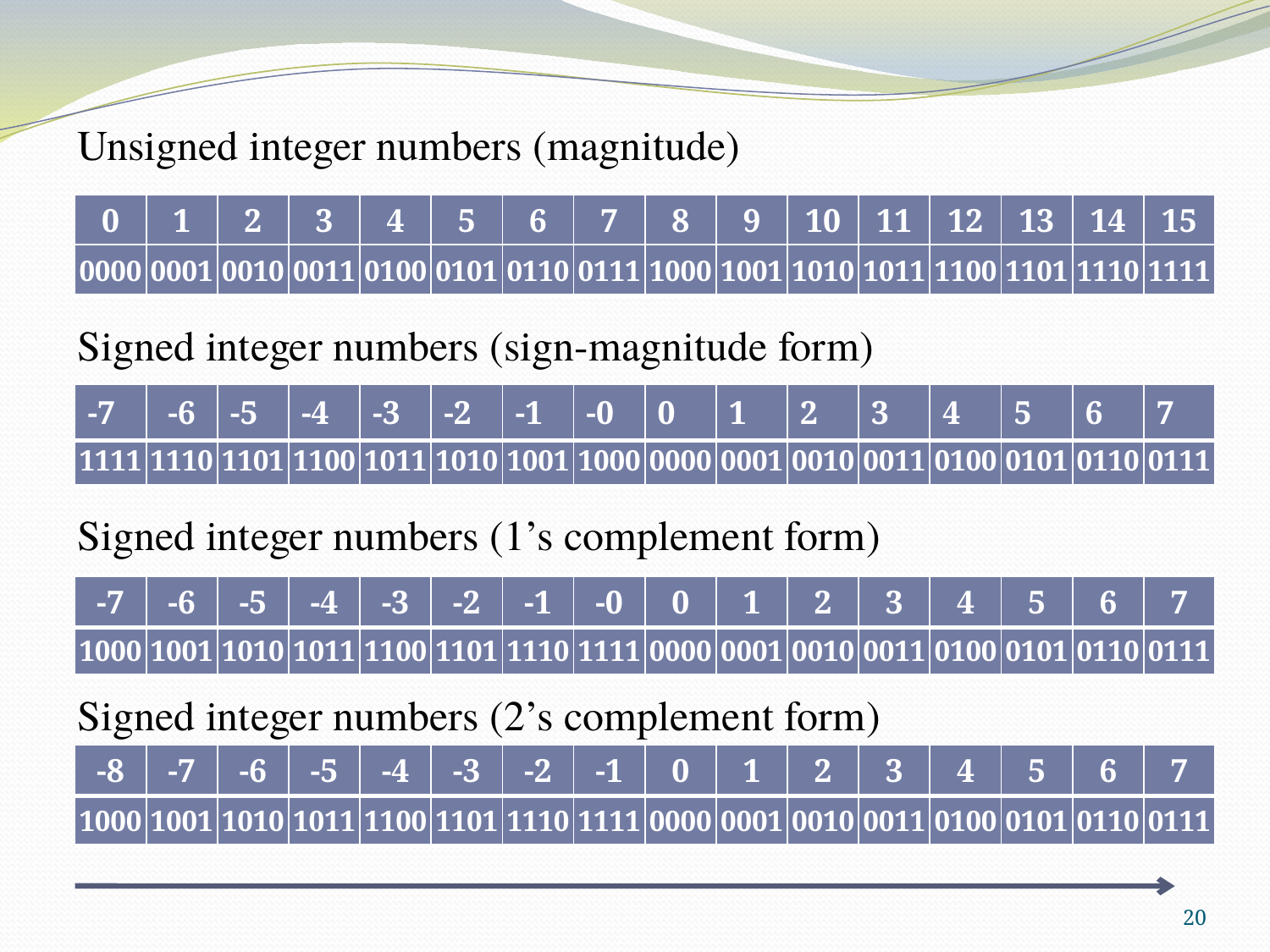

Unsigned integer numbers (magnitude)
| 0 | 1 | 2 | 3 | 4 | 5 | 6 | 7 | 8 | 9 | 10 | 11 | 12 | 13 | 14 | 15 |
| --- | --- | --- | --- | --- | --- | --- | --- | --- | --- | --- | --- | --- | --- | --- | --- |
| 0000 | 0001 | 0010 | 0011 | 0100 | 0101 | 0110 | 0111 | 1000 | 1001 | 1010 | 1011 | 1100 | 1101 | 1110 | 1111 |
| --- | --- | --- | --- | --- | --- | --- | --- | --- | --- | --- | --- | --- | --- | --- | --- |
Signed integer numbers (sign-magnitude form)
| -7 | -6 | -5 | -4 | -3 | -2 | -1 | -0 | 0 | 1 | 2 | 3 | 4 | 5 | 6 | 7 |
| --- | --- | --- | --- | --- | --- | --- | --- | --- | --- | --- | --- | --- | --- | --- | --- |
| 1111 | 1110 | 1101 | 1100 | 1011 | 1010 | 1001 | 1000 | 0000 | 0001 | 0010 | 0011 | 0100 | 0101 | 0110 | 0111 |
| --- | --- | --- | --- | --- | --- | --- | --- | --- | --- | --- | --- | --- | --- | --- | --- |
Signed integer numbers (1’s complement form)
| -7 | -6 | -5 | -4 | -3 | -2 | -1 | -0 | 0 | 1 | 2 | 3 | 4 | 5 | 6 | 7 |
| --- | --- | --- | --- | --- | --- | --- | --- | --- | --- | --- | --- | --- | --- | --- | --- |
| 1000 | 1001 | 1010 | 1011 | 1100 | 1101 | 1110 | 1111 | 0000 | 0001 | 0010 | 0011 | 0100 | 0101 | 0110 | 0111 |
| --- | --- | --- | --- | --- | --- | --- | --- | --- | --- | --- | --- | --- | --- | --- | --- |
Signed integer numbers (2’s complement form)
| -8 | -7 | -6 | -5 | -4 | -3 | -2 | -1 | 0 | 1 | 2 | 3 | 4 | 5 | 6 | 7 |
| --- | --- | --- | --- | --- | --- | --- | --- | --- | --- | --- | --- | --- | --- | --- | --- |
| 1000 | 1001 | 1010 | 1011 | 1100 | 1101 | 1110 | 1111 | 0000 | 0001 | 0010 | 0011 | 0100 | 0101 | 0110 | 0111 |
| --- | --- | --- | --- | --- | --- | --- | --- | --- | --- | --- | --- | --- | --- | --- | --- |
20